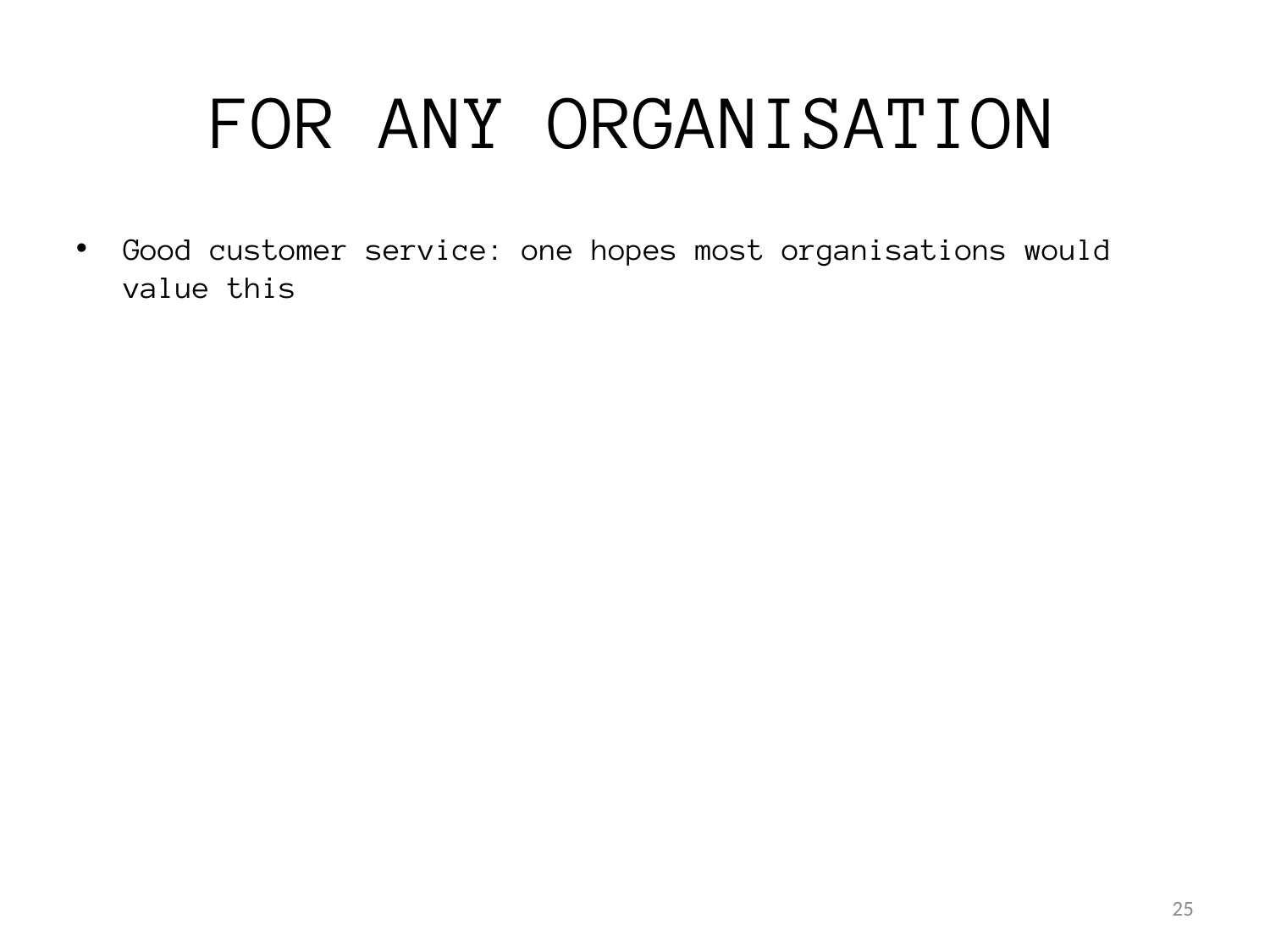

# FOR ANY ORGANISATION
Good customer service: one hopes most organisations would value this

25